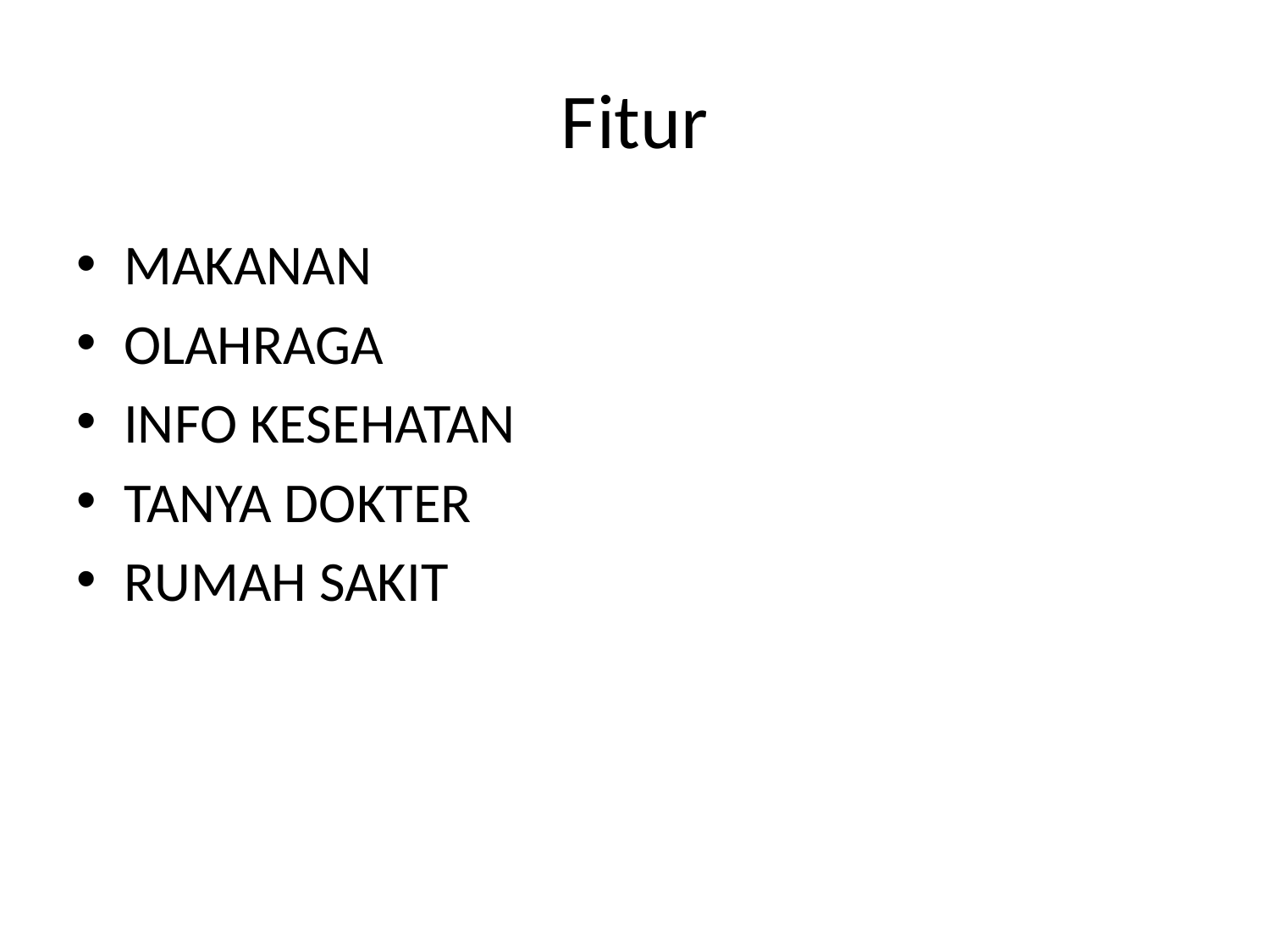

# Fitur
MAKANAN
OLAHRAGA
INFO KESEHATAN
TANYA DOKTER
RUMAH SAKIT